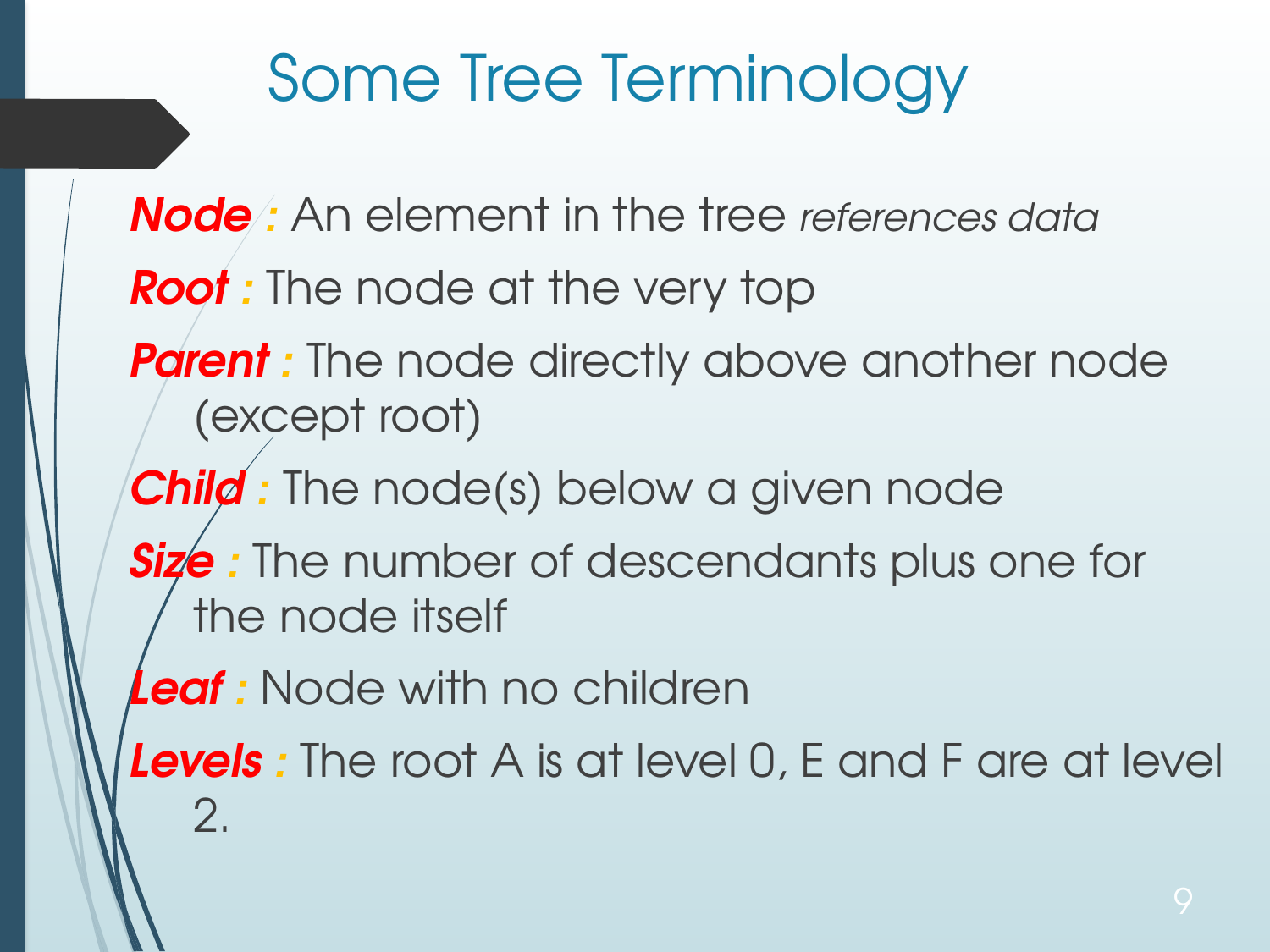

# Some Tree Terminology
Node : An element in the tree references data
Root : The node at the very top
Parent : The node directly above another node (except root)
Child : The node(s) below a given node
Size : The number of descendants plus one for the node itself
Leaf : Node with no children
Levels : The root A is at level 0, E and F are at level 2.
9